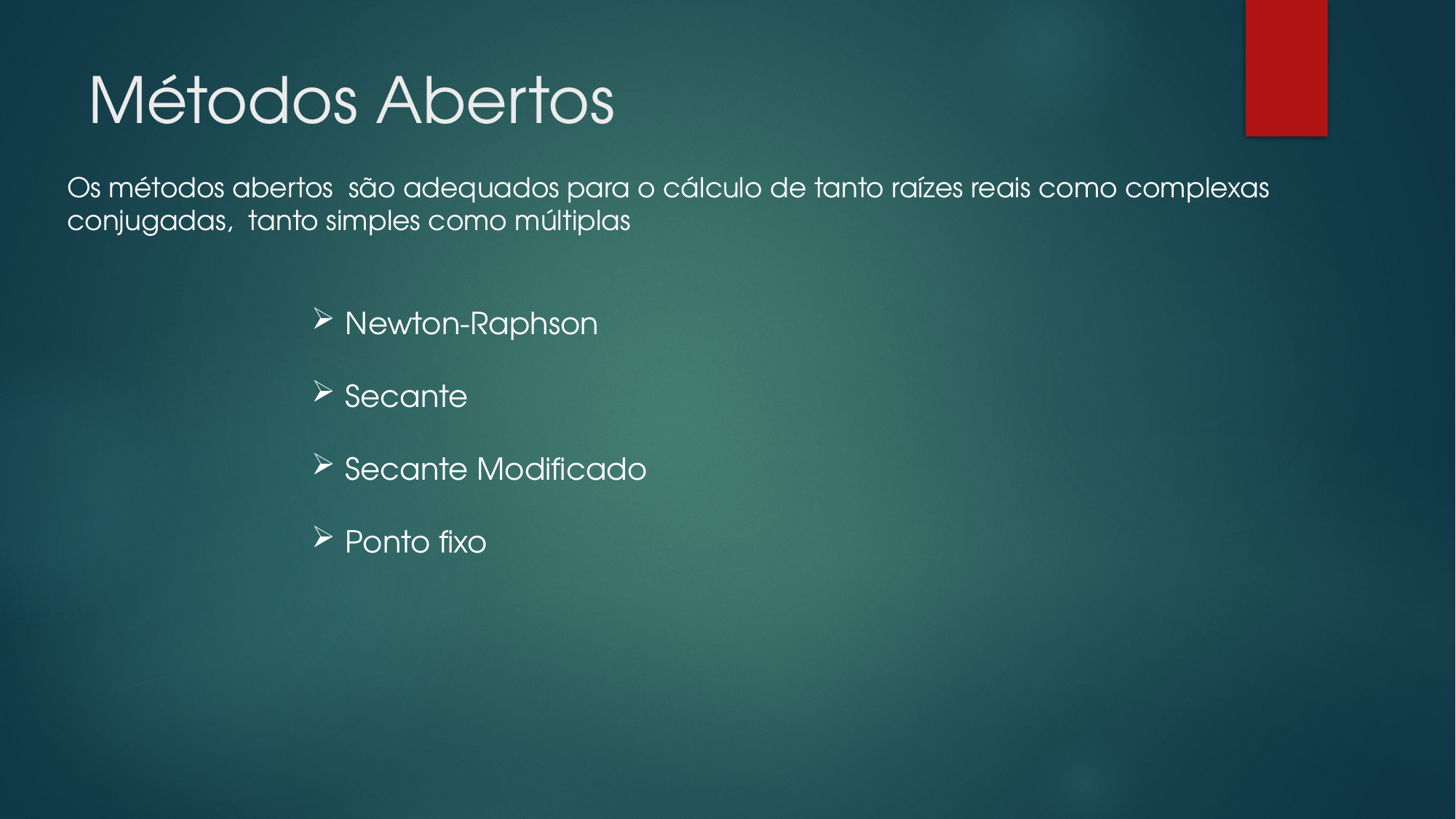

# Métodos Abertos
Os métodos abertos  são adequados para o cálculo de tanto raízes reais como complexas conjugadas,  tanto simples como múltiplas
Newton-Raphson
Secante
Secante Modificado
Ponto fixo